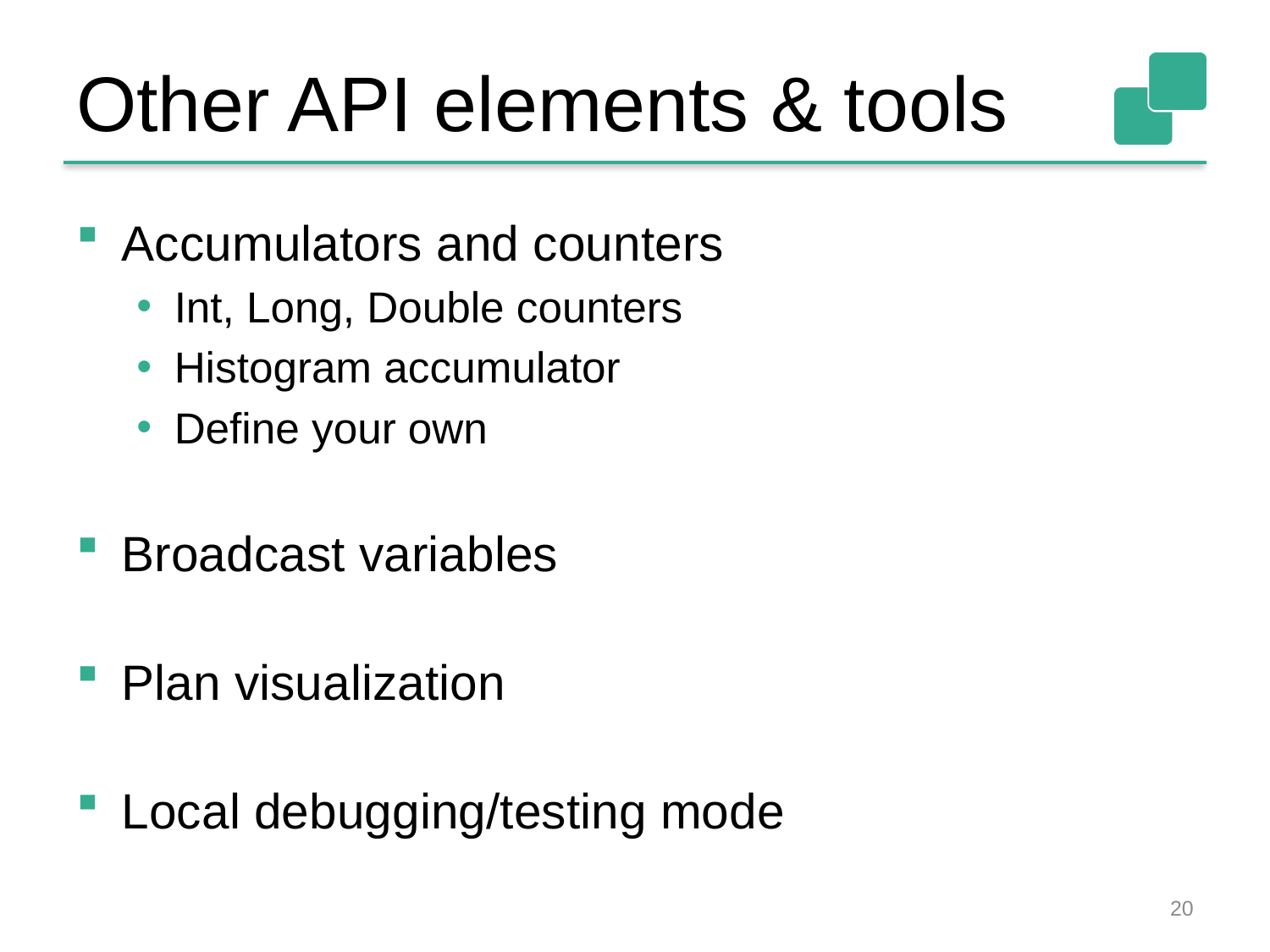

# Other API elements & tools
Accumulators and counters
Int, Long, Double counters
Histogram accumulator
Define your own

Broadcast variables

Plan visualization

Local debugging/testing mode
20